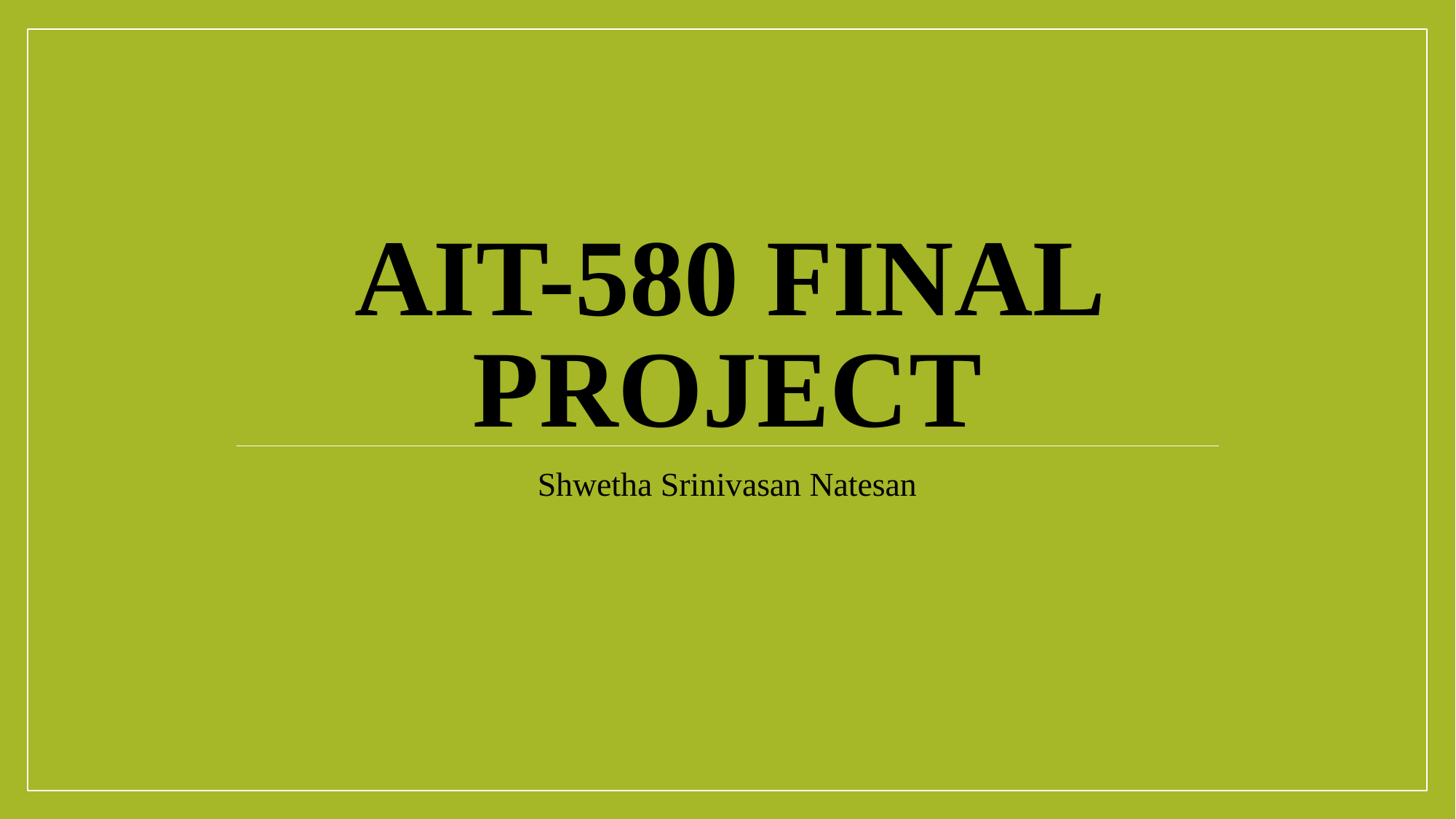

# AIT-580 Final project
Shwetha Srinivasan Natesan